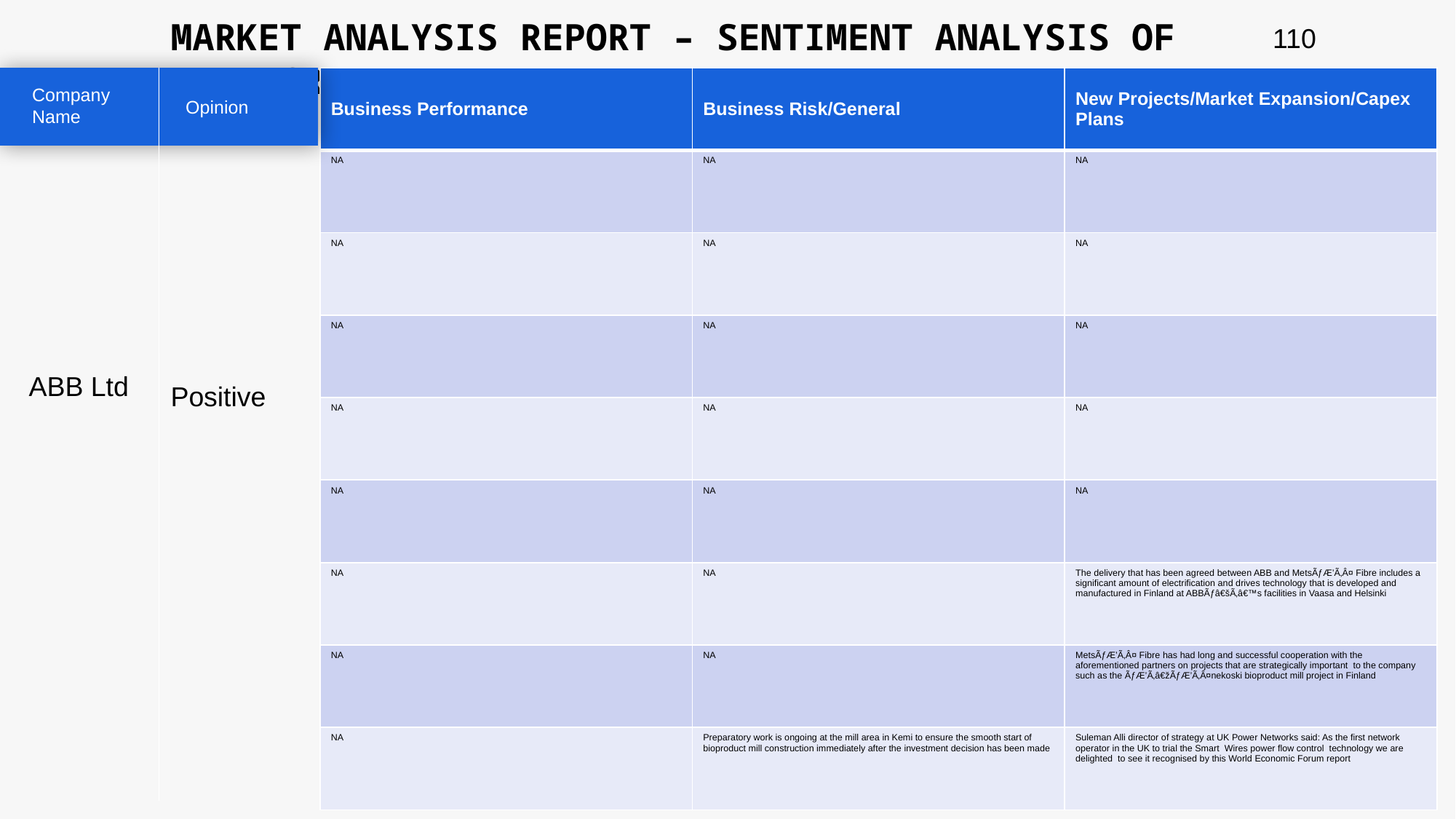

MARKET ANALYSIS REPORT – SENTIMENT ANALYSIS OF PEER GROUP
110

| Business Performance | Business Risk/General | New Projects/Market Expansion/Capex Plans |
| --- | --- | --- |
| NA | NA | NA |
| NA | NA | NA |
| NA | NA | NA |
| NA | NA | NA |
| NA | NA | NA |
| NA | NA | The delivery that has been agreed between ABB and MetsÃƒÆ’Ã‚Â¤ Fibre includes a significant amount of electrification and drives technology that is developed and manufactured in Finland at ABBÃƒâ€šÃ‚â€™s facilities in Vaasa and Helsinki |
| NA | NA | MetsÃƒÆ’Ã‚Â¤ Fibre has had long and successful cooperation with the aforementioned partners on projects that are strategically important to the company such as the ÃƒÆ’Ã‚â€žÃƒÆ’Ã‚Â¤nekoski bioproduct mill project in Finland |
| NA | Preparatory work is ongoing at the mill area in Kemi to ensure the smooth start of bioproduct mill construction immediately after the investment decision has been made | Suleman Alli director of strategy at UK Power Networks said: As the first network operator in the UK to trial the Smart Wires power flow control technology we are delighted to see it recognised by this World Economic Forum report |
Company Name
Opinion
ABB Ltd
Positive